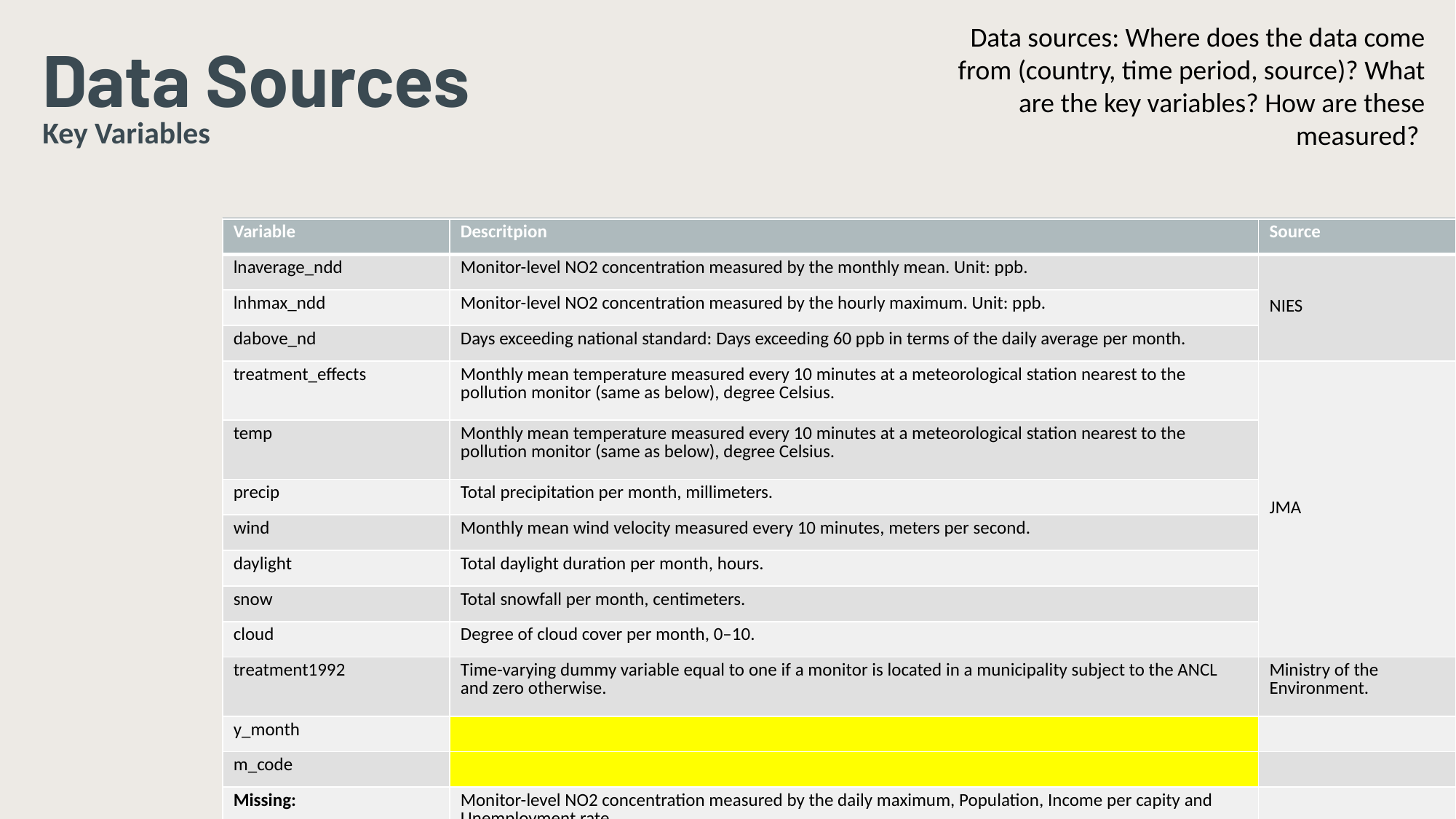

Data sources: Where does the data come from (country, time period, source)? What are the key variables? How are these measured?
Data Sources
Key Variables
#

| Variable | Descritpion | Source |
| --- | --- | --- |
| lnaverage\_ndd | Monitor-level NO2 concentration measured by the monthly mean. Unit: ppb. | NIES |
| lnhmax\_ndd | Monitor-level NO2 concentration measured by the hourly maximum. Unit: ppb. | NIES |
| dabove\_nd | Days exceeding national standard: Days exceeding 60 ppb in terms of the daily average per month. |  |
| treatment\_effects | Monthly mean temperature measured every 10 minutes at a meteorological station nearest to the pollution monitor (same as below), degree Celsius. | JMA |
| temp | Monthly mean temperature measured every 10 minutes at a meteorological station nearest to the pollution monitor (same as below), degree Celsius. | JMA |
| precip | Total precipitation per month, millimeters. | JMA |
| wind | Monthly mean wind velocity measured every 10 minutes, meters per second. | JMA |
| daylight | Total daylight duration per month, hours. | JMA |
| snow | Total snowfall per month, centimeters. | JMA |
| cloud | Degree of cloud cover per month, 0–10. | JMA |
| treatment1992 | Time-varying dummy variable equal to one if a monitor is located in a municipality subject to the ANCL and zero otherwise. | Ministry of the Environment. |
| y\_month |  |  |
| m\_code |  |  |
| Missing: | Monitor-level NO2 concentration measured by the daily maximum, Population, Income per capity and Unemployment rate. |  |

Natural Experiments Using R